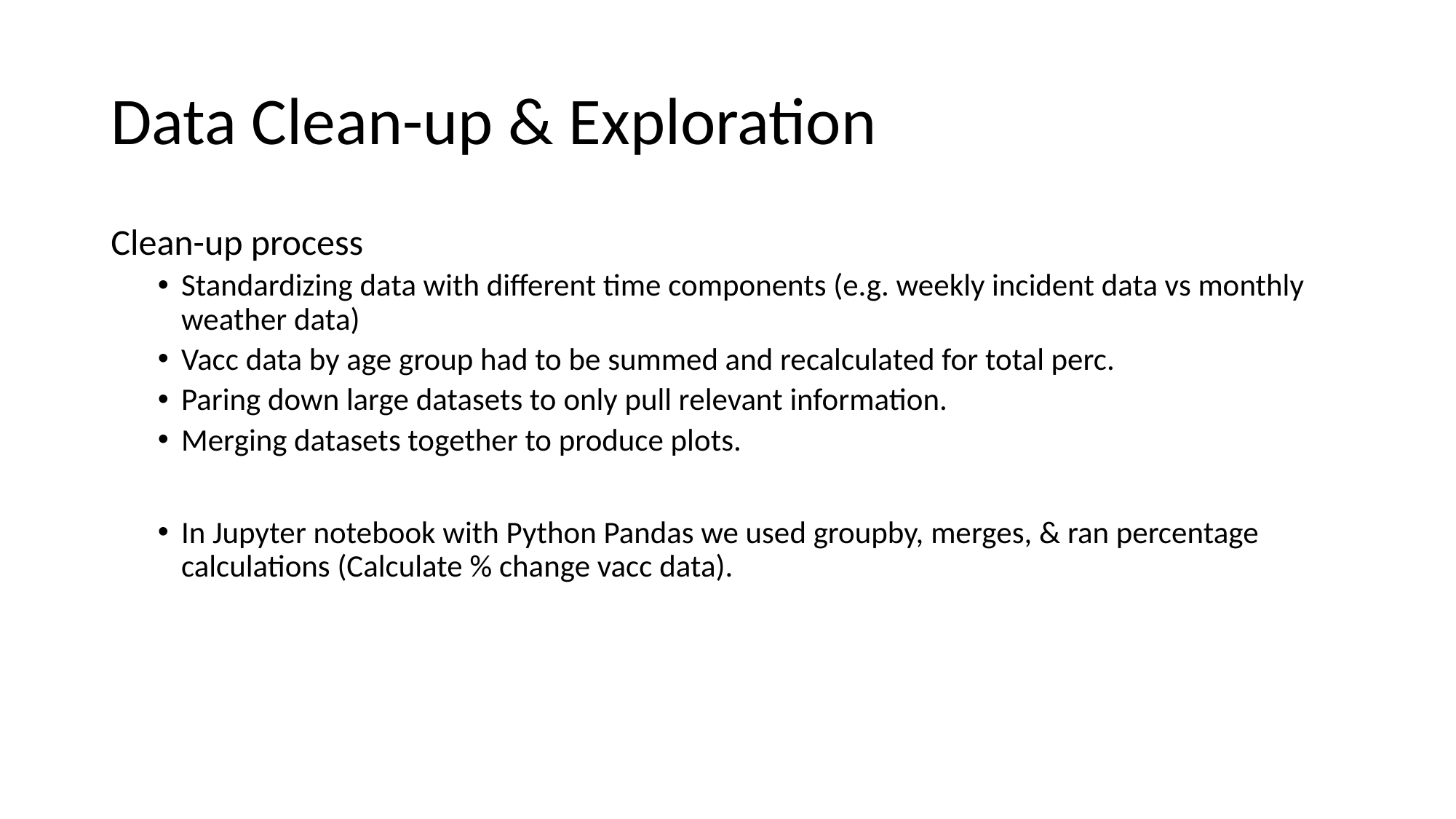

# Data Clean-up & Exploration
Clean-up process
Standardizing data with different time components (e.g. weekly incident data vs monthly weather data)
Vacc data by age group had to be summed and recalculated for total perc.
Paring down large datasets to only pull relevant information.
Merging datasets together to produce plots.

In Jupyter notebook with Python Pandas we used groupby, merges, & ran percentage calculations (Calculate % change vacc data).